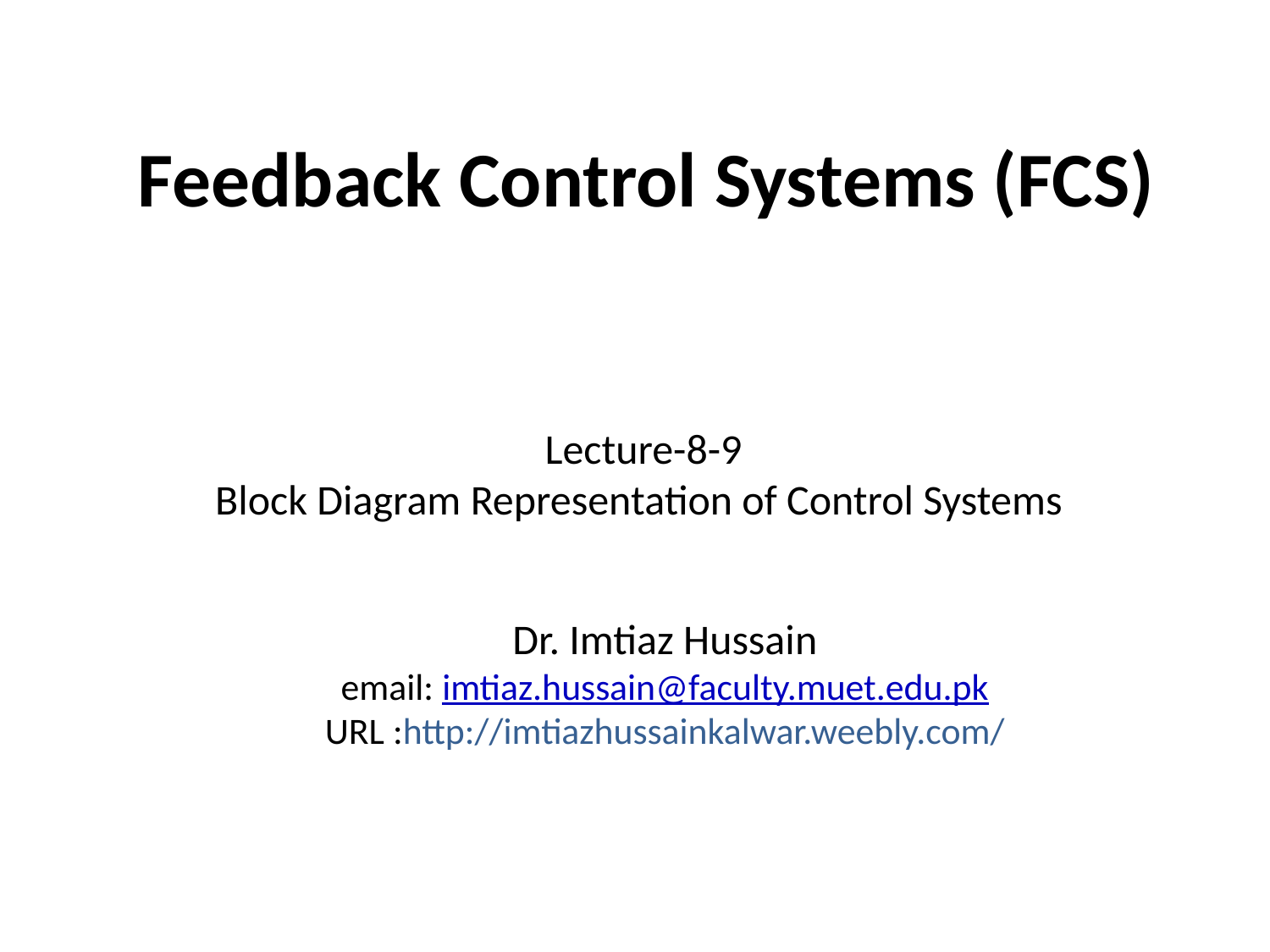

# Feedback Control Systems (FCS)
Lecture-8-9
Block Diagram Representation of Control Systems
Dr. Imtiaz Hussain
email: imtiaz.hussain@faculty.muet.edu.pk
URL :http://imtiazhussainkalwar.weebly.com/